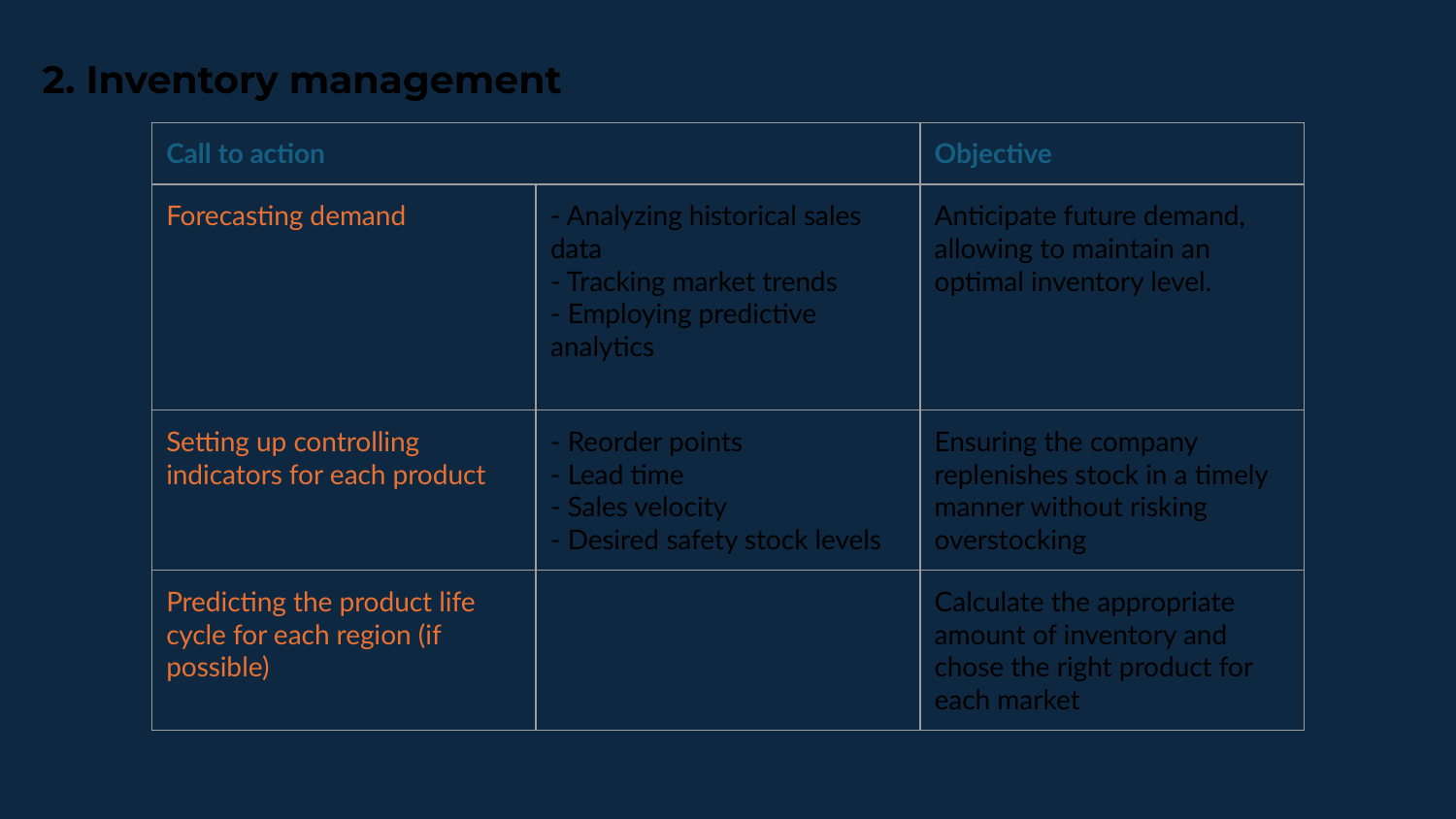

2. Inventory management
| Call to action |  | Objective |
| --- | --- | --- |
| Forecasting demand | - Analyzing historical sales data - Tracking market trends - Employing predictive analytics | Anticipate future demand, allowing to maintain an optimal inventory level. |
| Setting up controlling indicators for each product | - Reorder points - Lead time - Sales velocity - Desired safety stock levels | Ensuring the company replenishes stock in a timely manner without risking overstocking |
| Predicting the product life cycle for each region (if possible) |  | Calculate the appropriate amount of inventory and chose the right product for each market |